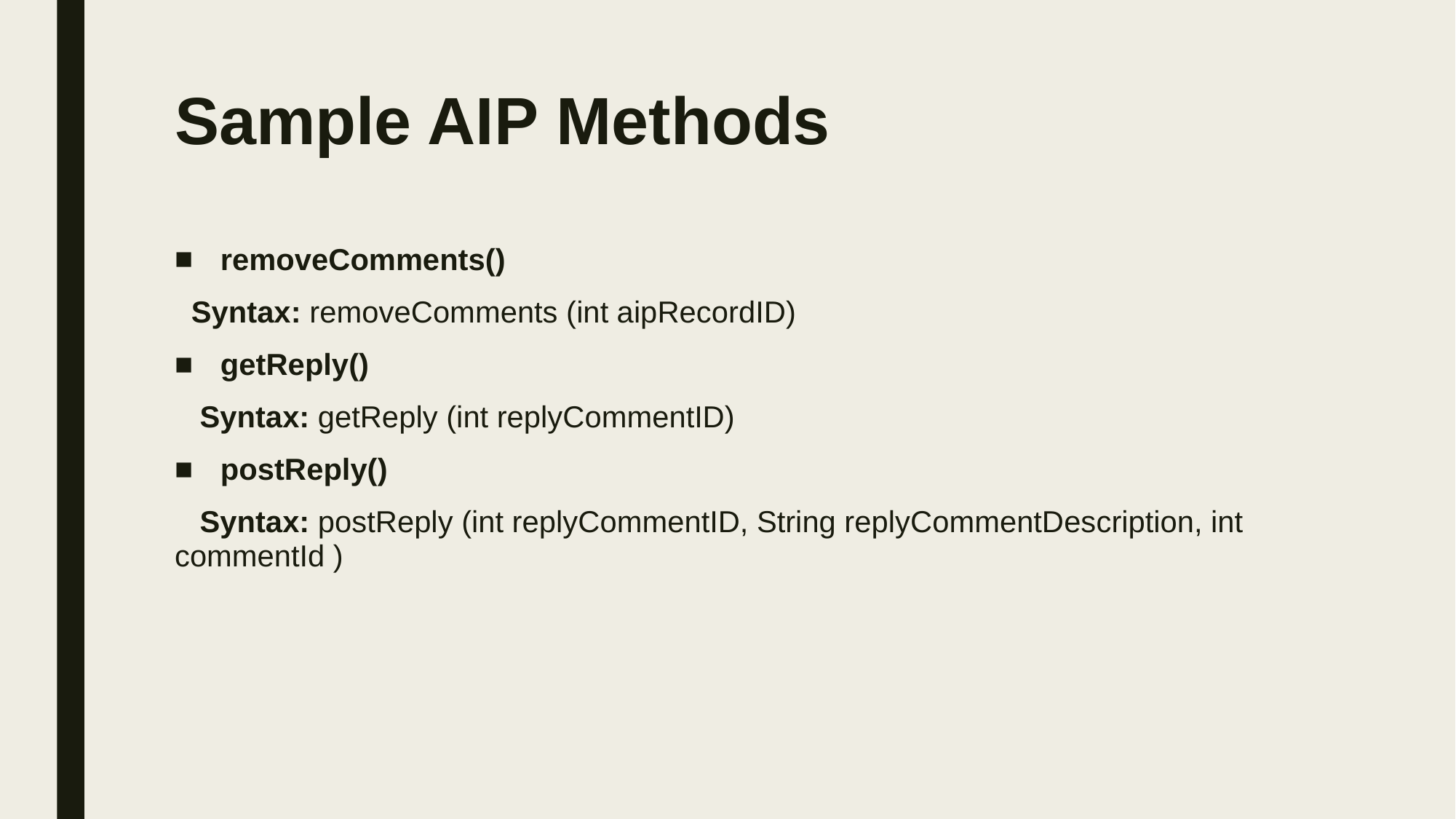

# Sample AIP Methods
removeComments()
  Syntax: removeComments (int aipRecordID)
getReply()
   Syntax: getReply (int replyCommentID)
postReply()
   Syntax: postReply (int replyCommentID, String replyCommentDescription, int 	commentId )